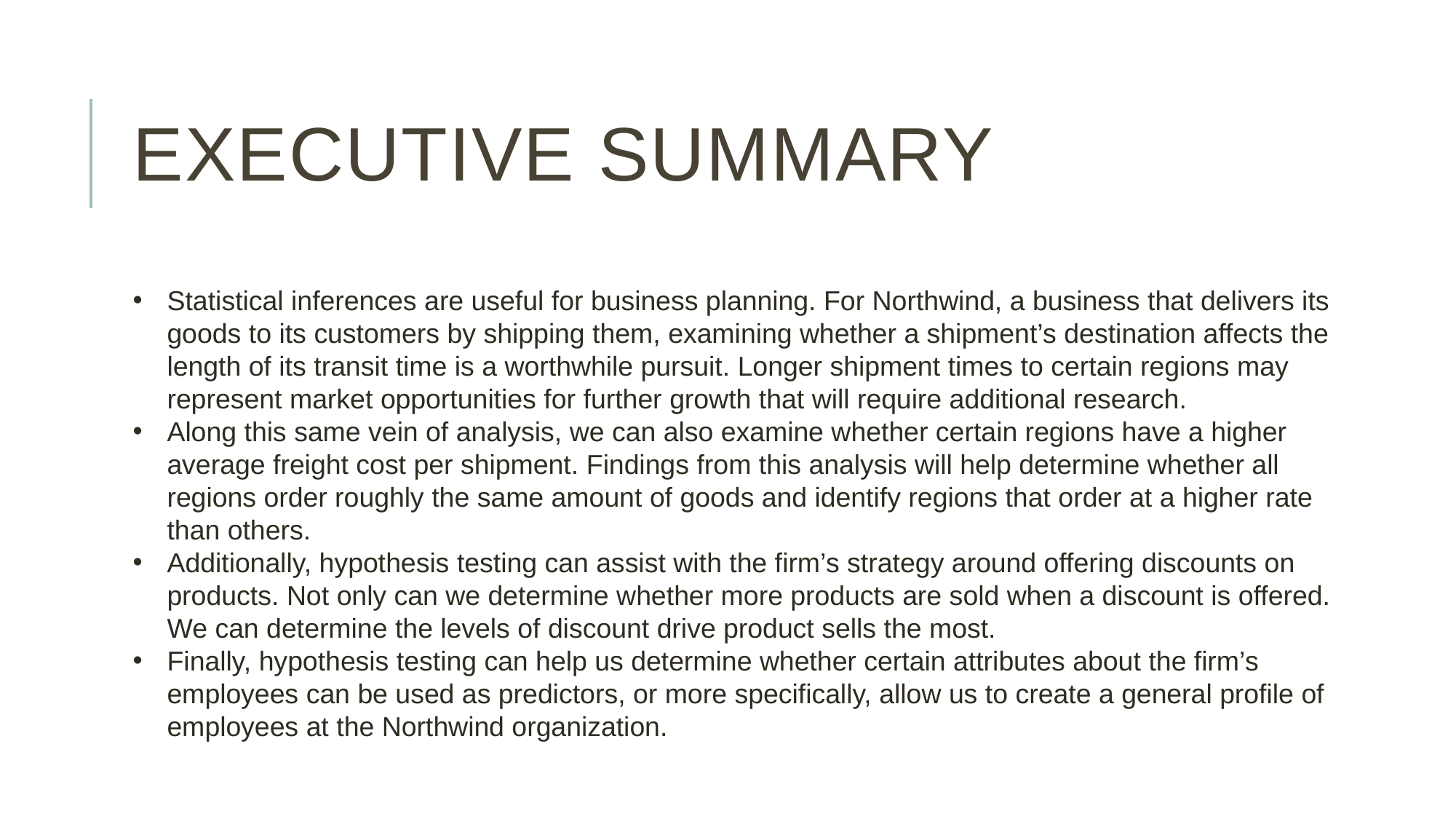

# Executive Summary
Statistical inferences are useful for business planning. For Northwind, a business that delivers its goods to its customers by shipping them, examining whether a shipment’s destination affects the length of its transit time is a worthwhile pursuit. Longer shipment times to certain regions may represent market opportunities for further growth that will require additional research.
Along this same vein of analysis, we can also examine whether certain regions have a higher average freight cost per shipment. Findings from this analysis will help determine whether all regions order roughly the same amount of goods and identify regions that order at a higher rate than others.
Additionally, hypothesis testing can assist with the firm’s strategy around offering discounts on products. Not only can we determine whether more products are sold when a discount is offered. We can determine the levels of discount drive product sells the most.
Finally, hypothesis testing can help us determine whether certain attributes about the firm’s employees can be used as predictors, or more specifically, allow us to create a general profile of employees at the Northwind organization.